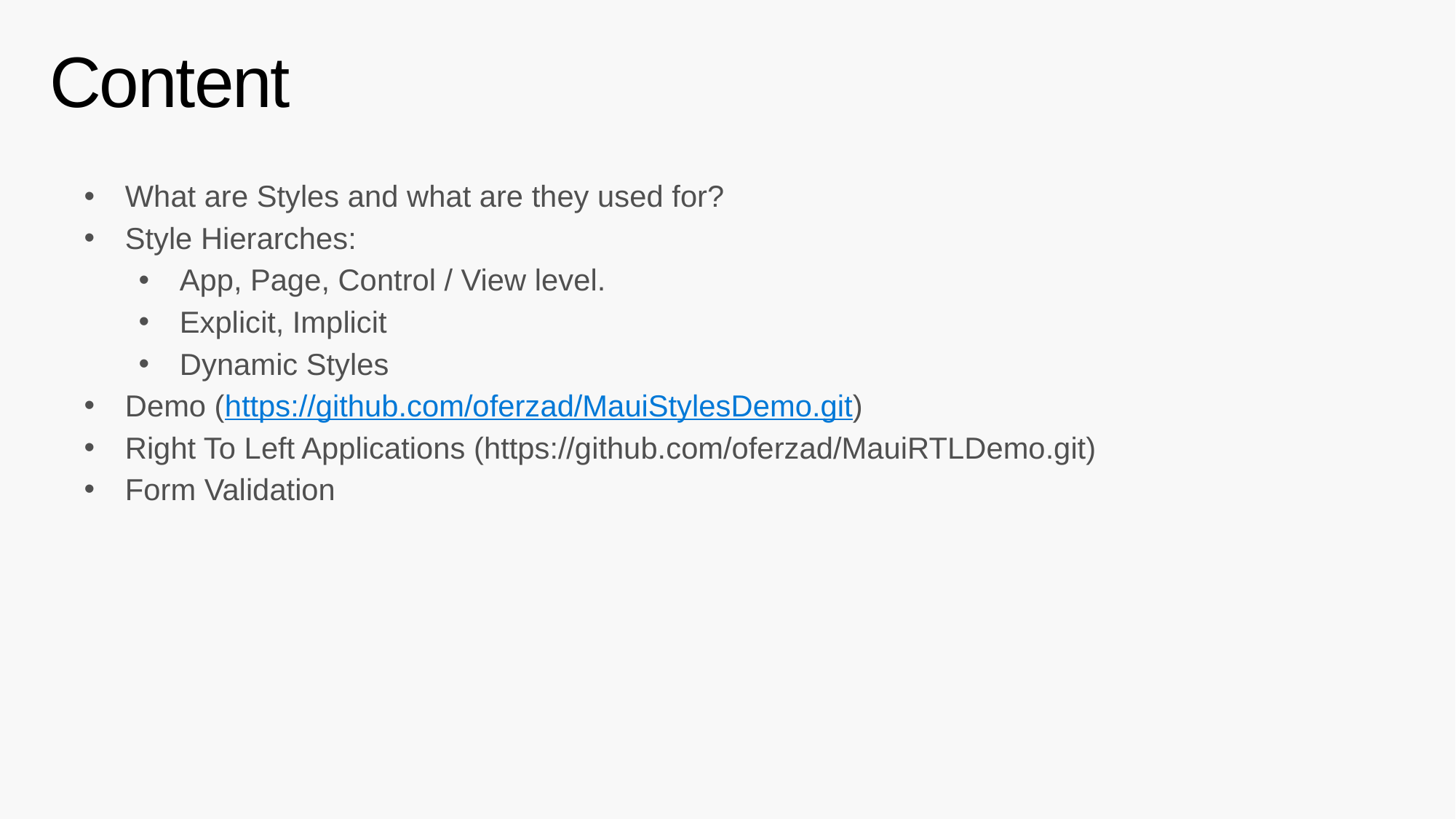

# Content
What are Styles and what are they used for?
Style Hierarches:
App, Page, Control / View level.
Explicit, Implicit
Dynamic Styles
Demo (https://github.com/oferzad/MauiStylesDemo.git)
Right To Left Applications (https://github.com/oferzad/MauiRTLDemo.git)
Form Validation